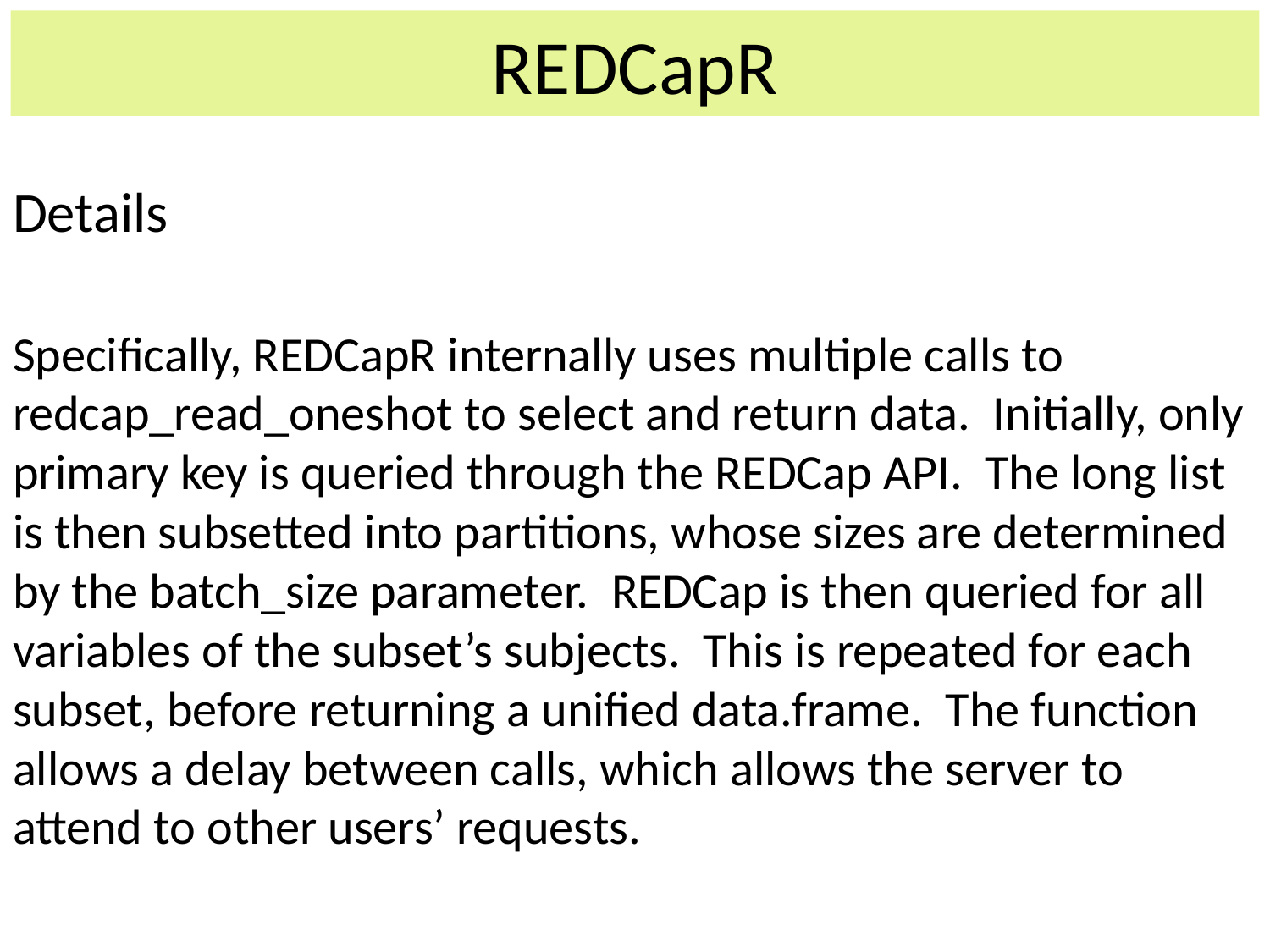

REDCapR
Details

Specifically, REDCapR internally uses multiple calls to redcap_read_oneshot to select and return data.  Initially, only primary key is queried through the REDCap API.  The long list is then subsetted into partitions, whose sizes are determined by the batch_size parameter.  REDCap is then queried for all variables of the subset’s subjects.  This is repeated for each subset, before returning a unified data.frame.  The function allows a delay between calls, which allows the server to attend to other users’ requests.